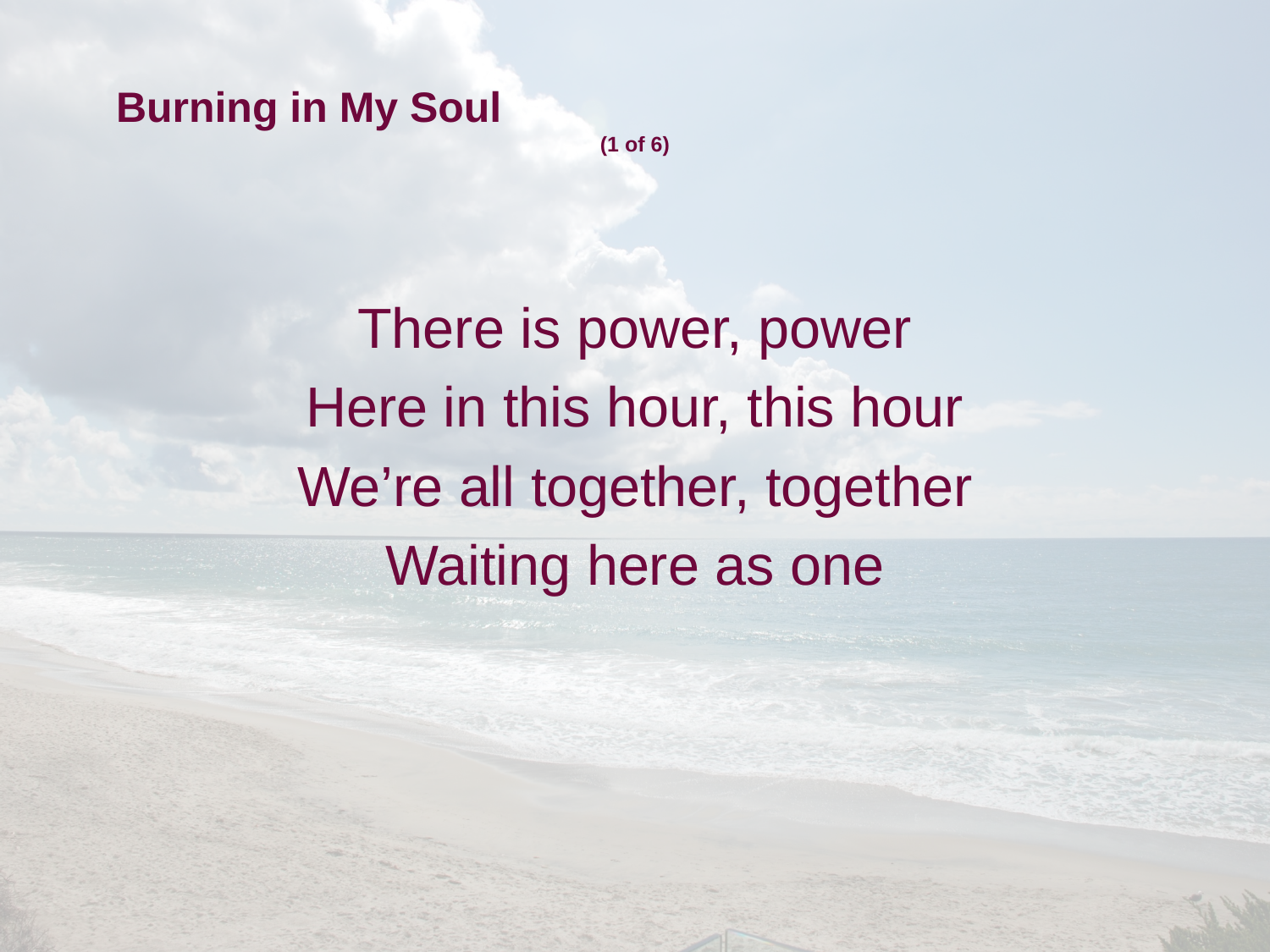

# Burning in My Soul (1 of 6)
There is power, power
Here in this hour, this hour
We’re all together, together
Waiting here as one